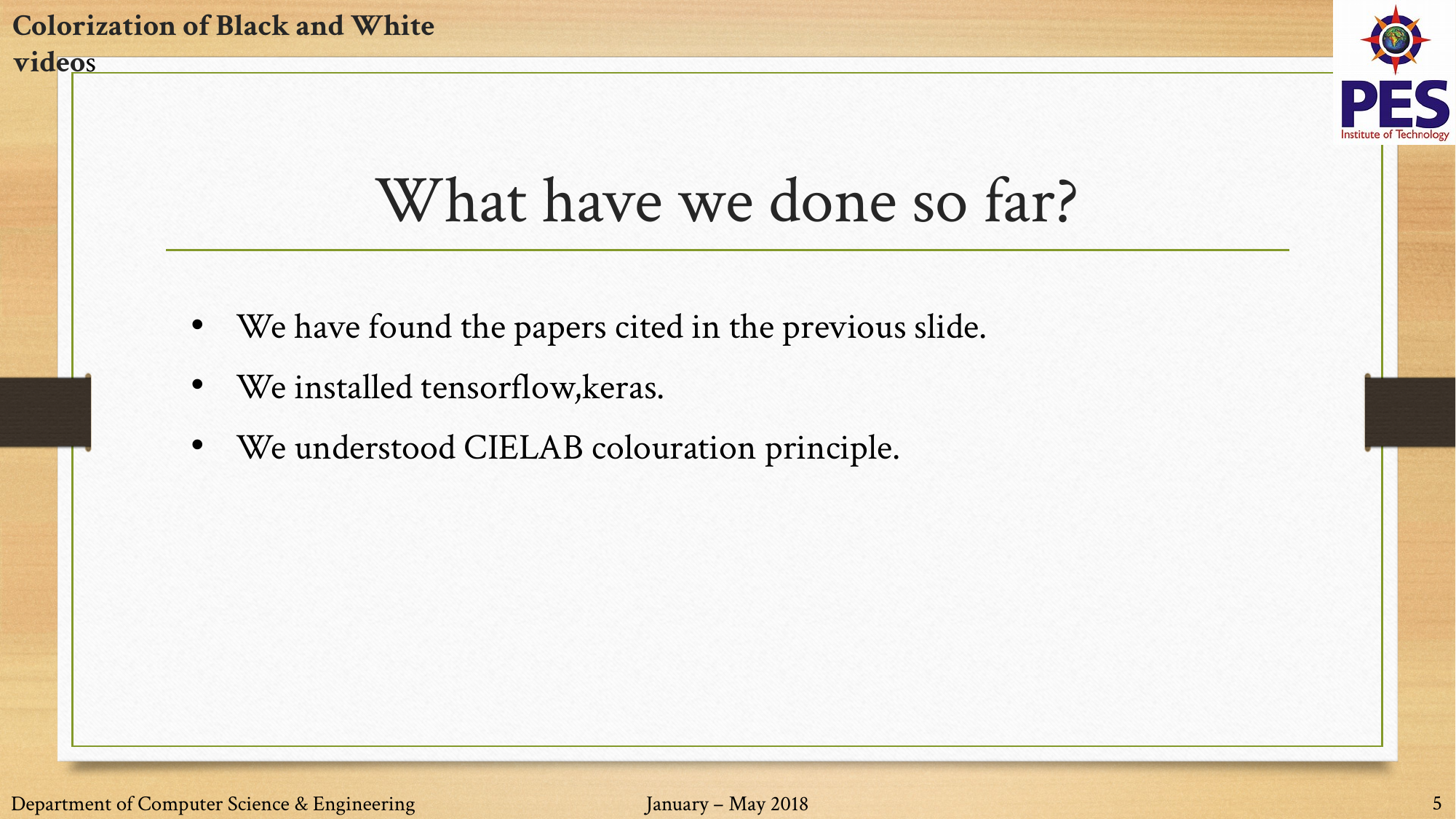

Colorization of Black and White videos
# What have we done so far?
We have found the papers cited in the previous slide.
We installed tensorflow,keras.
We understood CIELAB colouration principle.
Department of Computer Science & Engineering
5